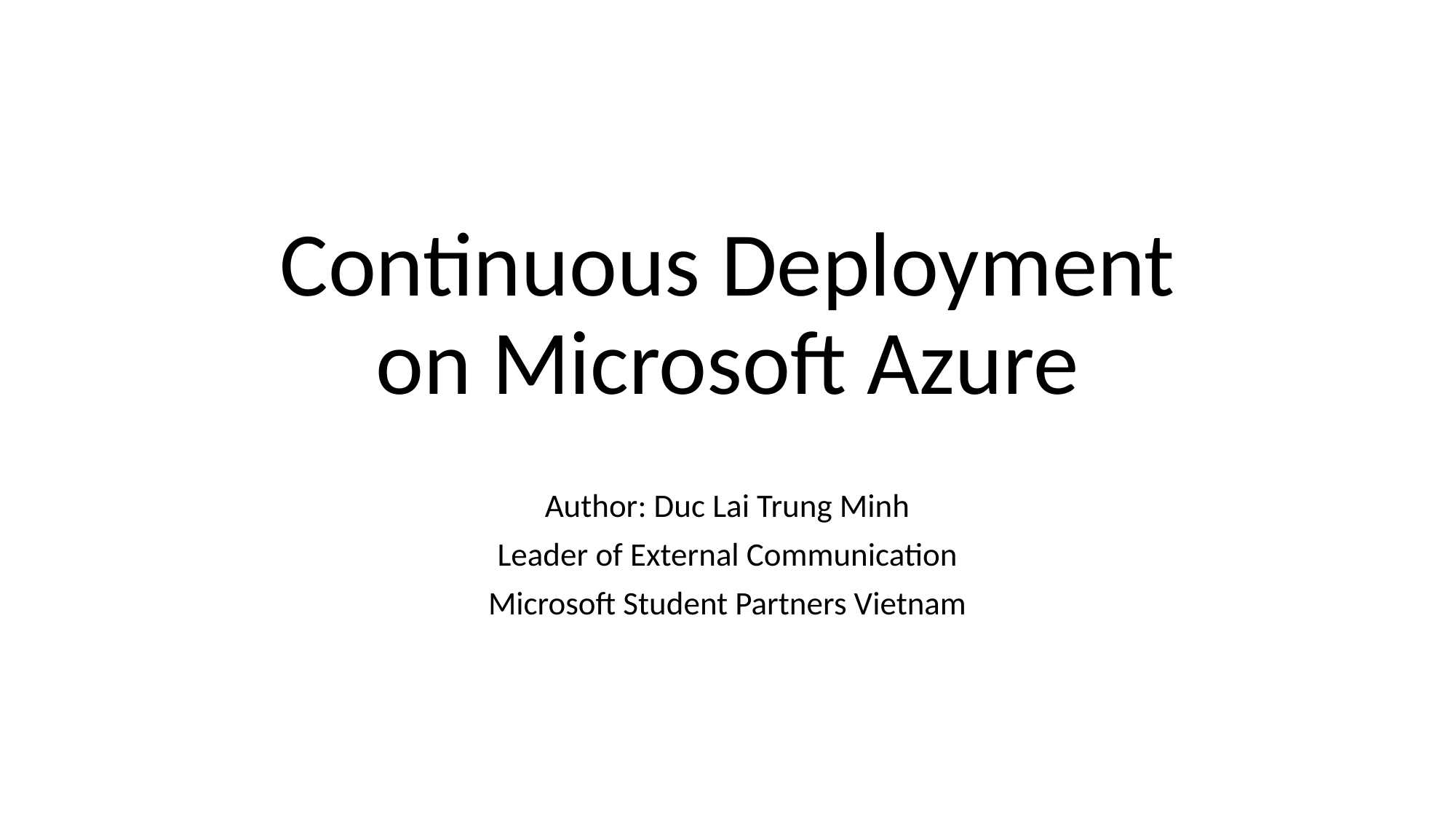

# Continuous Deployment on Microsoft Azure

Author: Duc Lai Trung Minh
Leader of External Communication
Microsoft Student Partners Vietnam